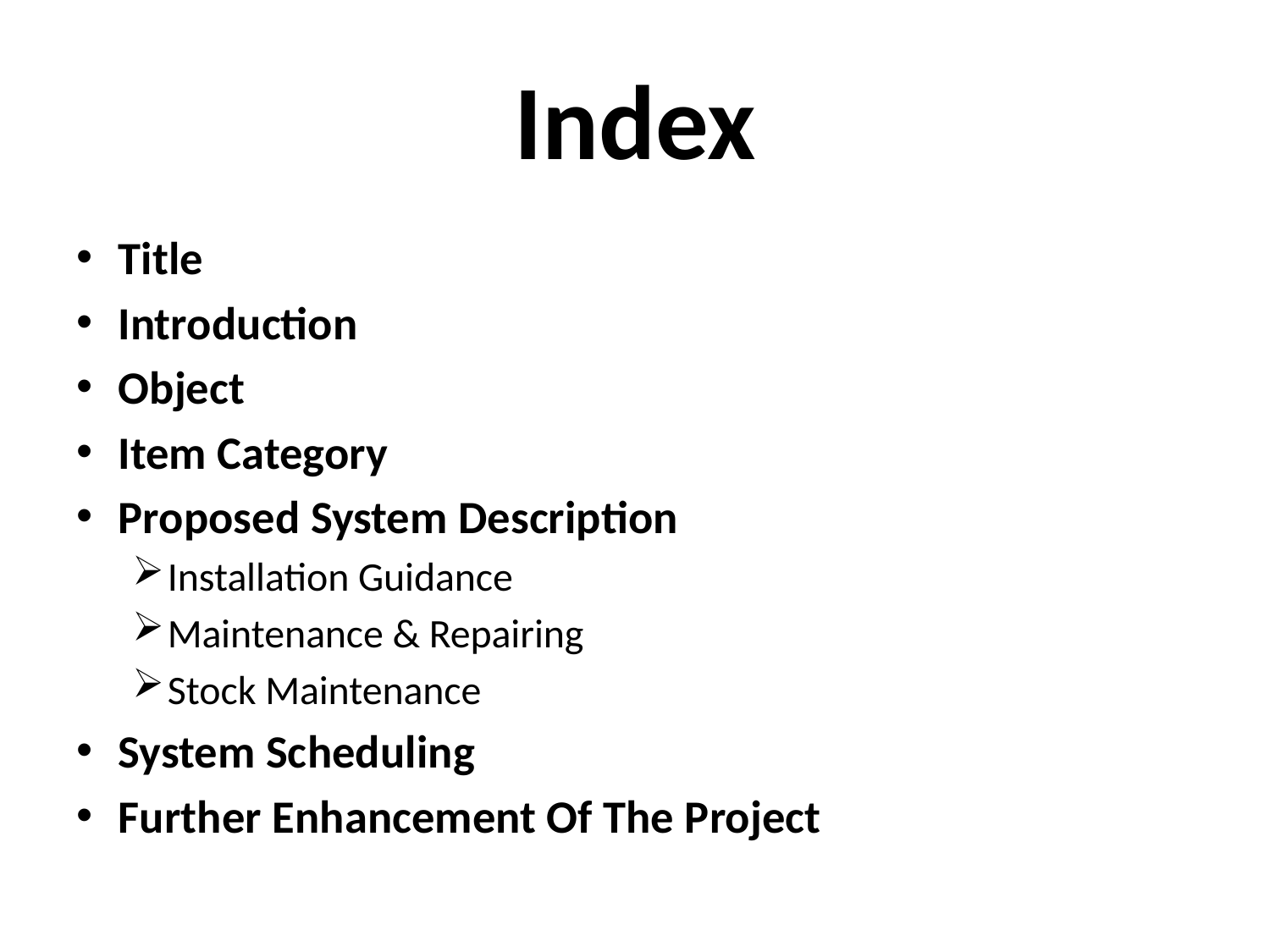

# Index
Title
Introduction
Object
Item Category
Proposed System Description
Installation Guidance
Maintenance & Repairing
Stock Maintenance
System Scheduling
Further Enhancement Of The Project